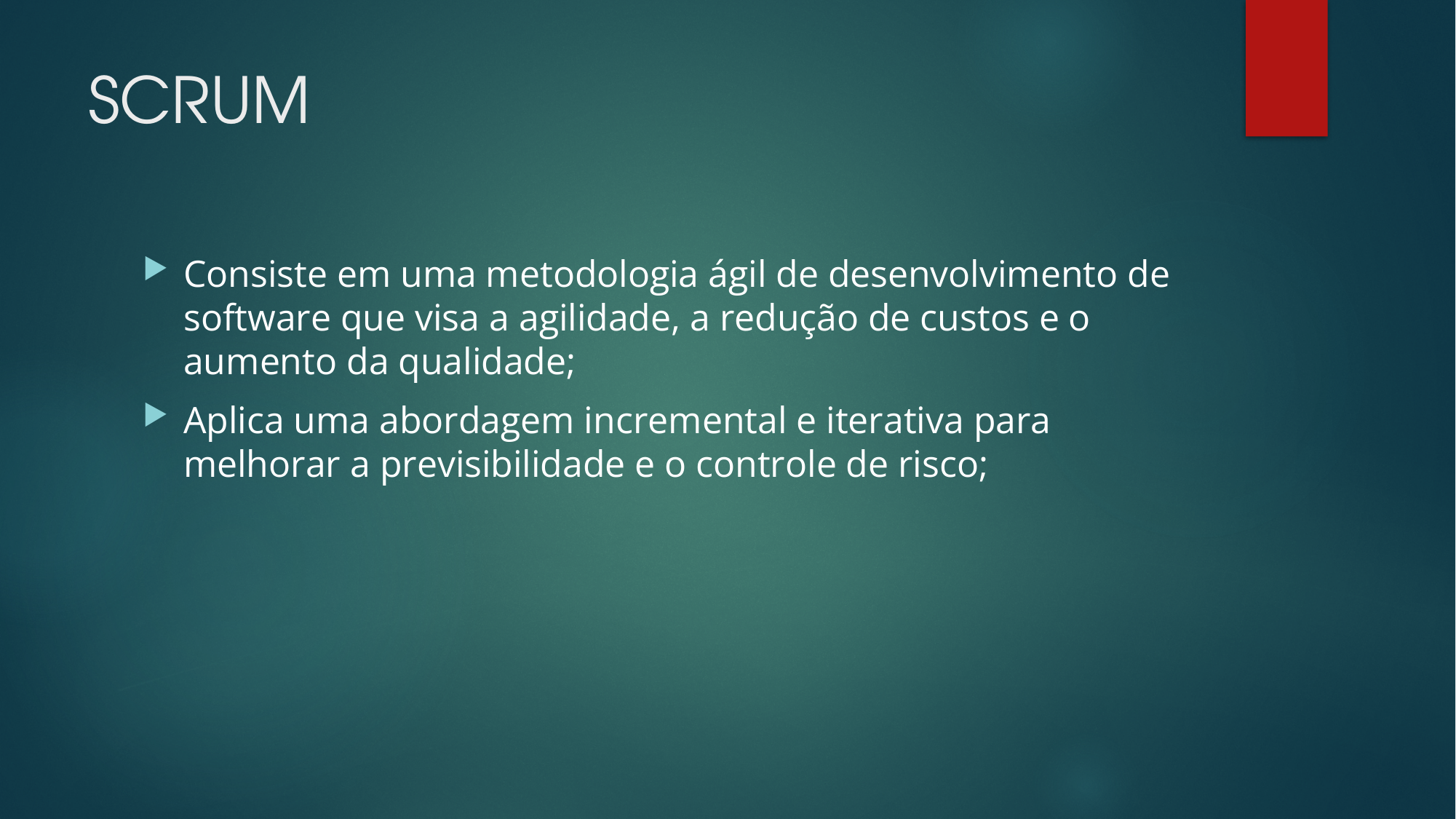

# SCRUM
Consiste em uma metodologia ágil de desenvolvimento de software que visa a agilidade, a redução de custos e o aumento da qualidade;
Aplica uma abordagem incremental e iterativa para melhorar a previsibilidade e o controle de risco;